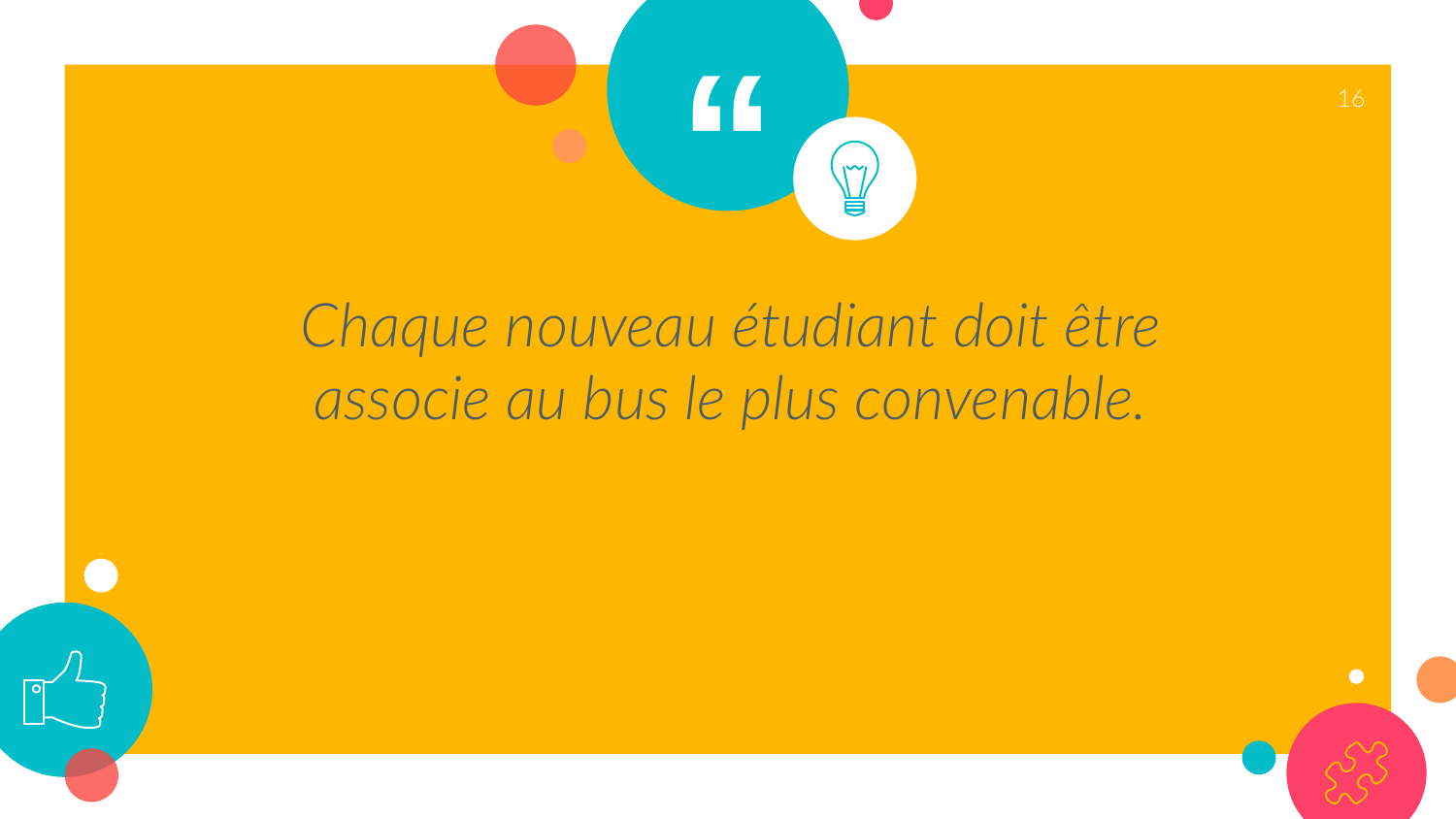

16
Chaque nouveau étudiant doit être associe au bus le plus convenable.